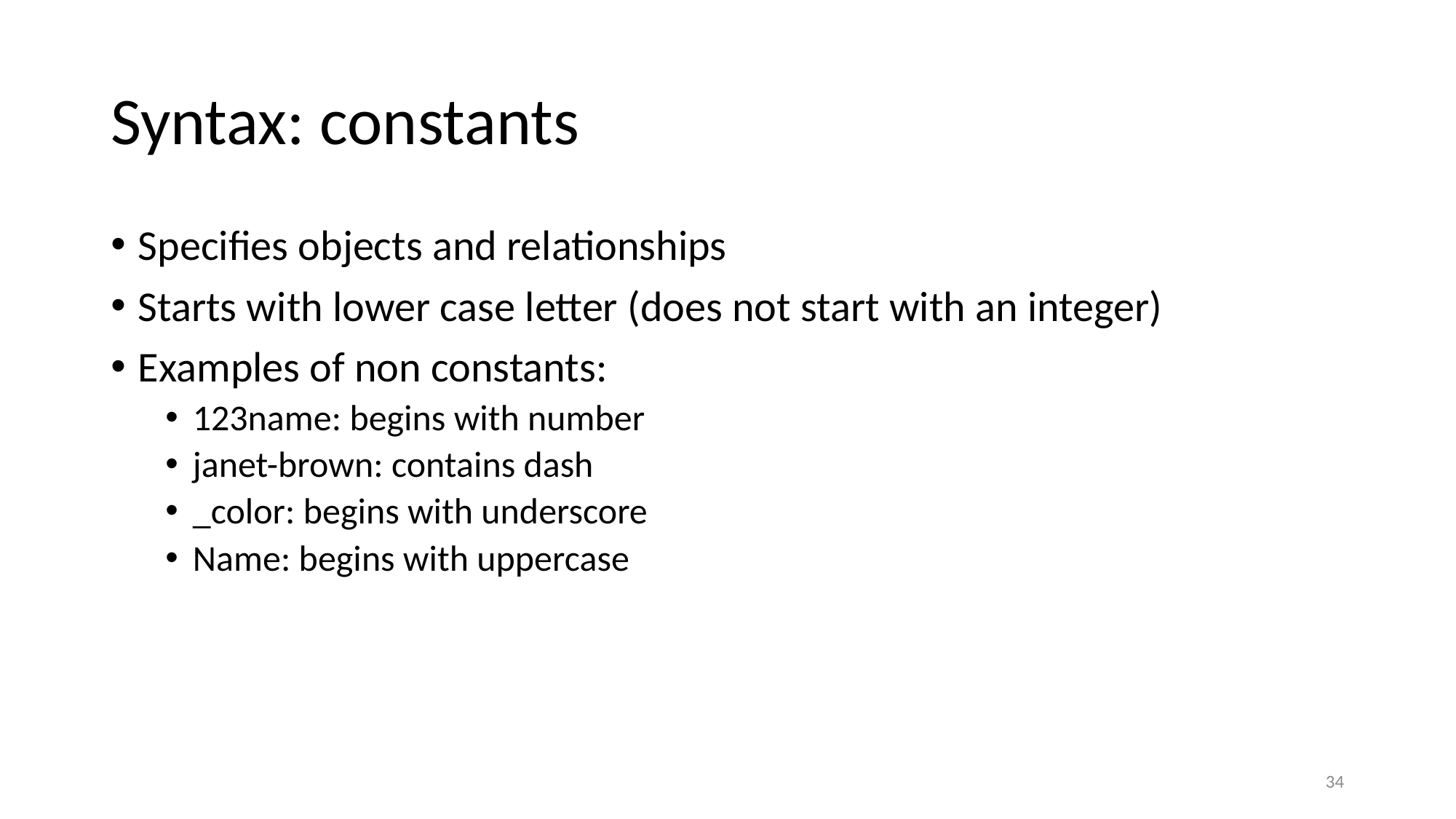

# Syntax: constants
Specifies objects and relationships
Starts with lower case letter (does not start with an integer)
Examples of non constants:
123name: begins with number
janet-brown: contains dash
_color: begins with underscore
Name: begins with uppercase

34